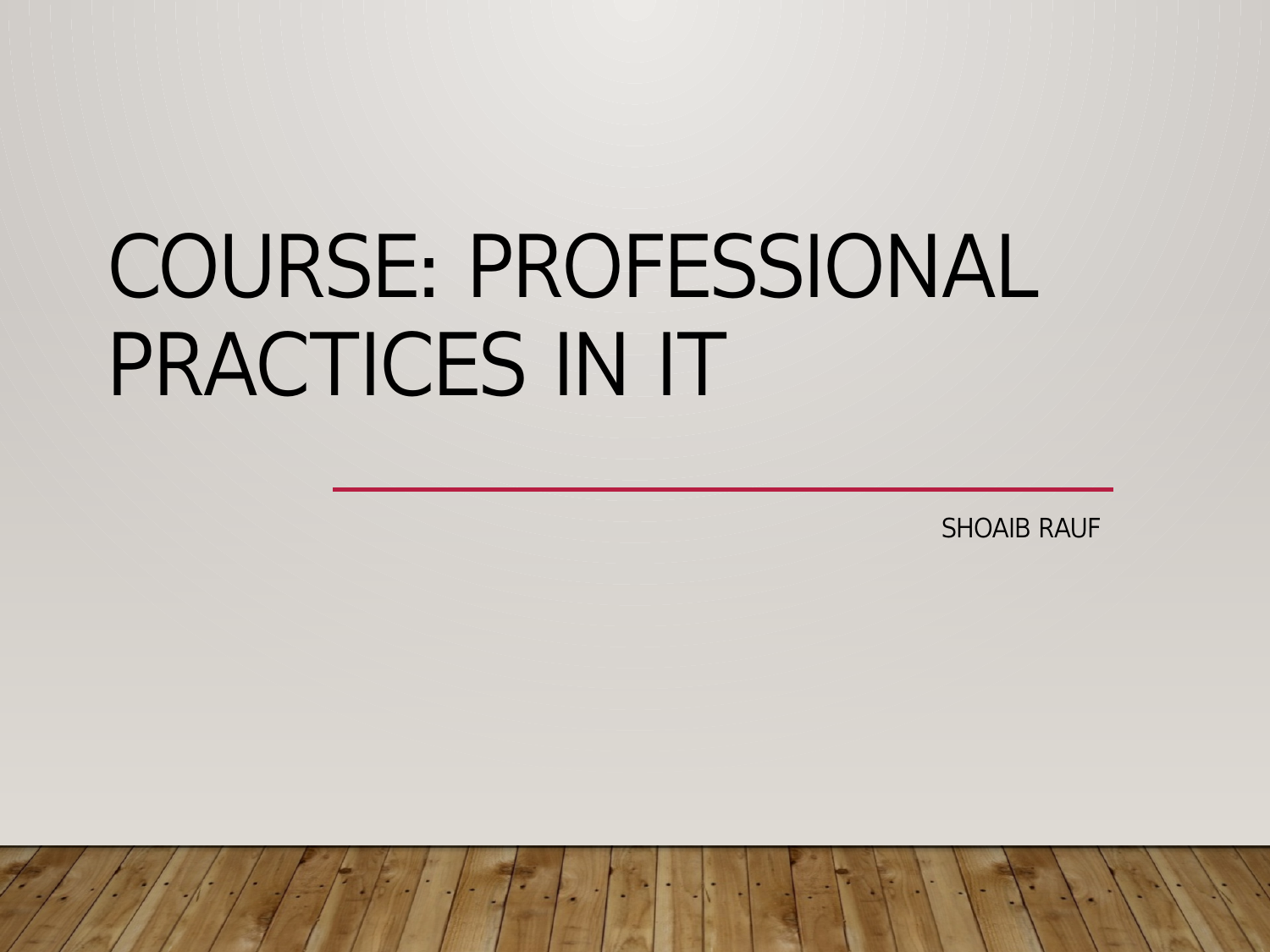

# Course: Professional Practices in IT
Shoaib Rauf